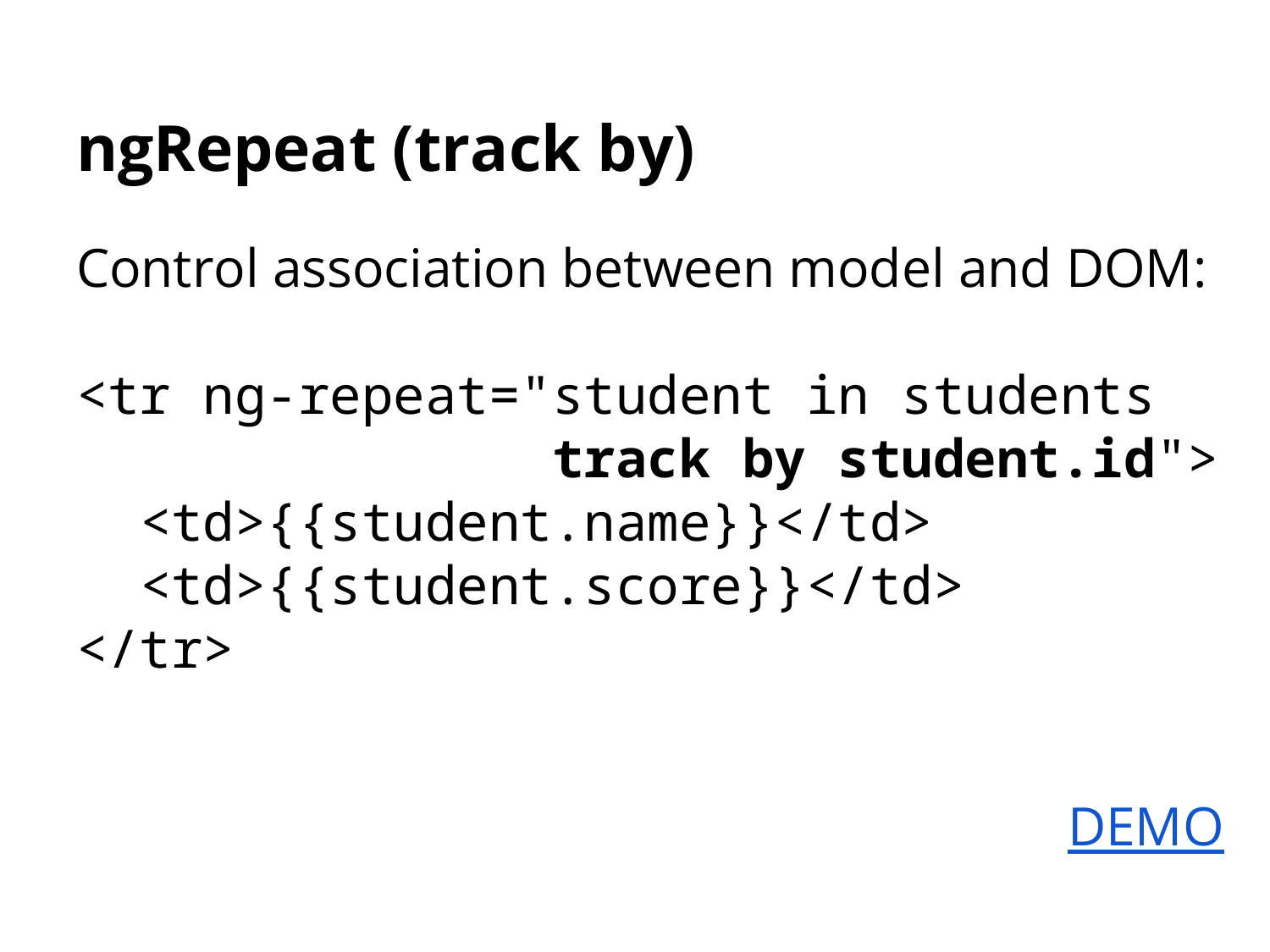

# ngRepeat (track by)
Control association between model and DOM:

<tr ng-repeat="student in students
               track by student.id">
  <td>{{student.name}}</td>
  <td>{{student.score}}</td>
</tr>

   DEMO